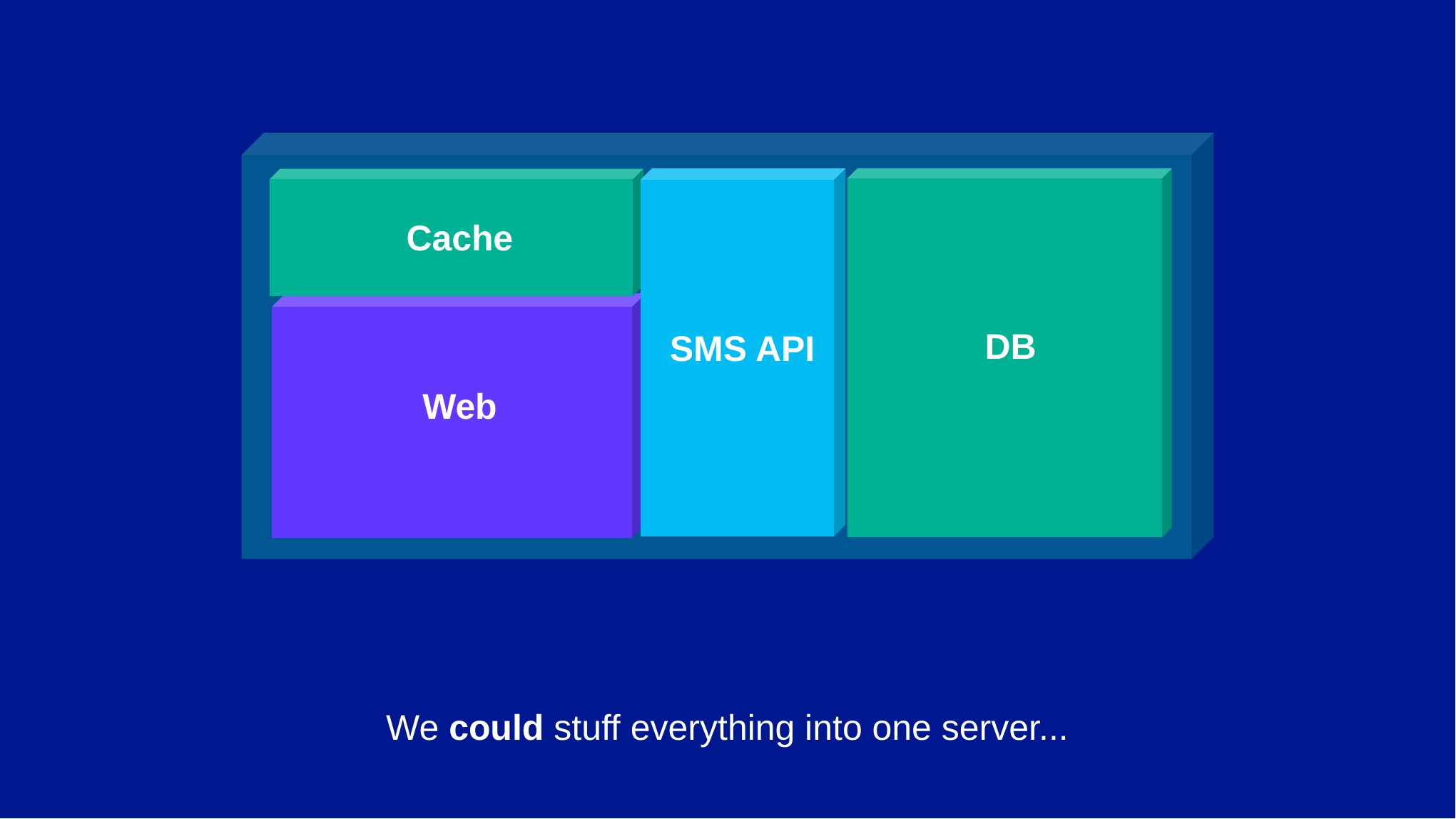

DB

SMS API

Cache

Web
We could stuff everything into one server...